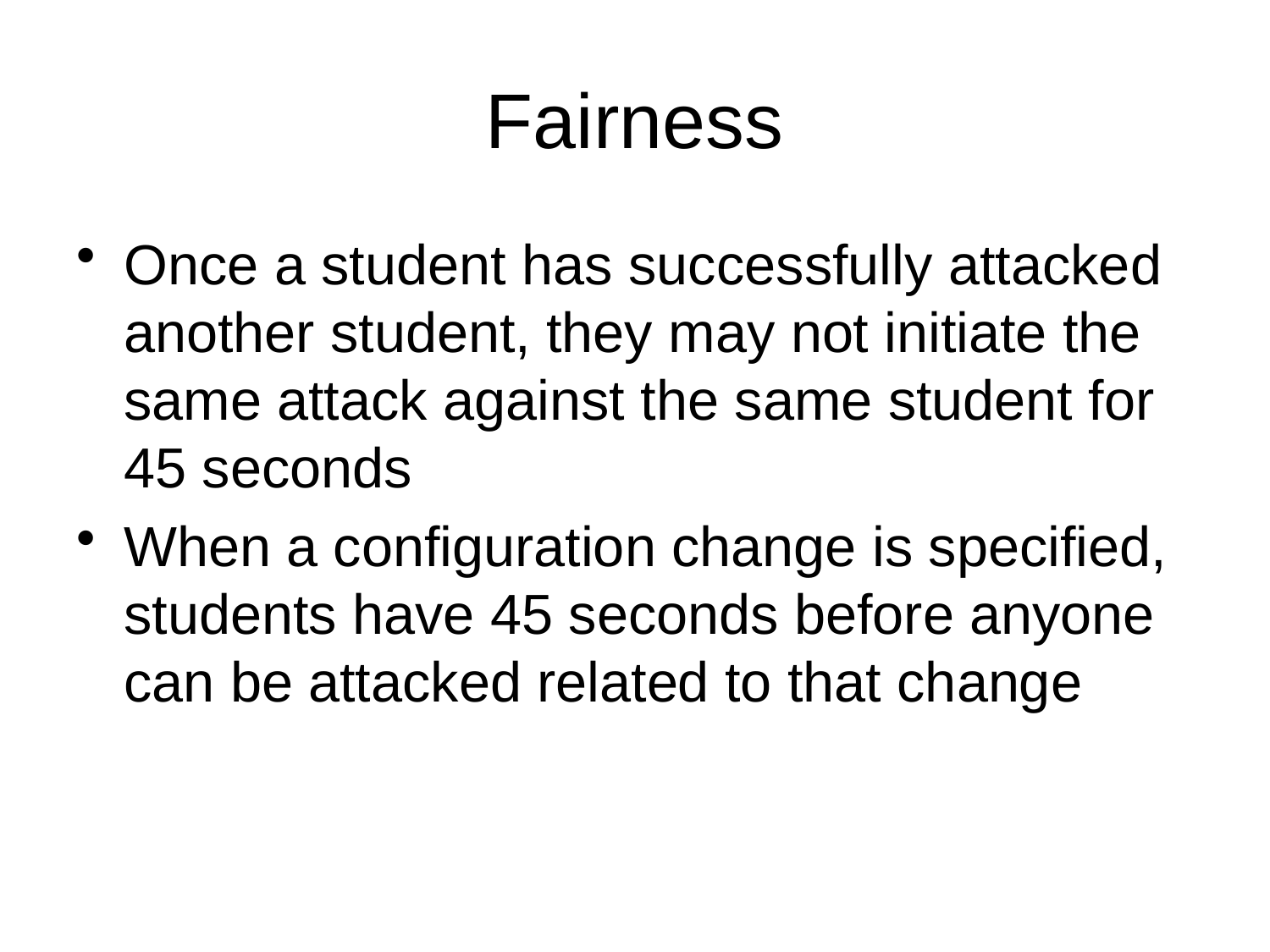

# Fairness
Once a student has successfully attacked another student, they may not initiate the same attack against the same student for 45 seconds
When a configuration change is specified, students have 45 seconds before anyone can be attacked related to that change